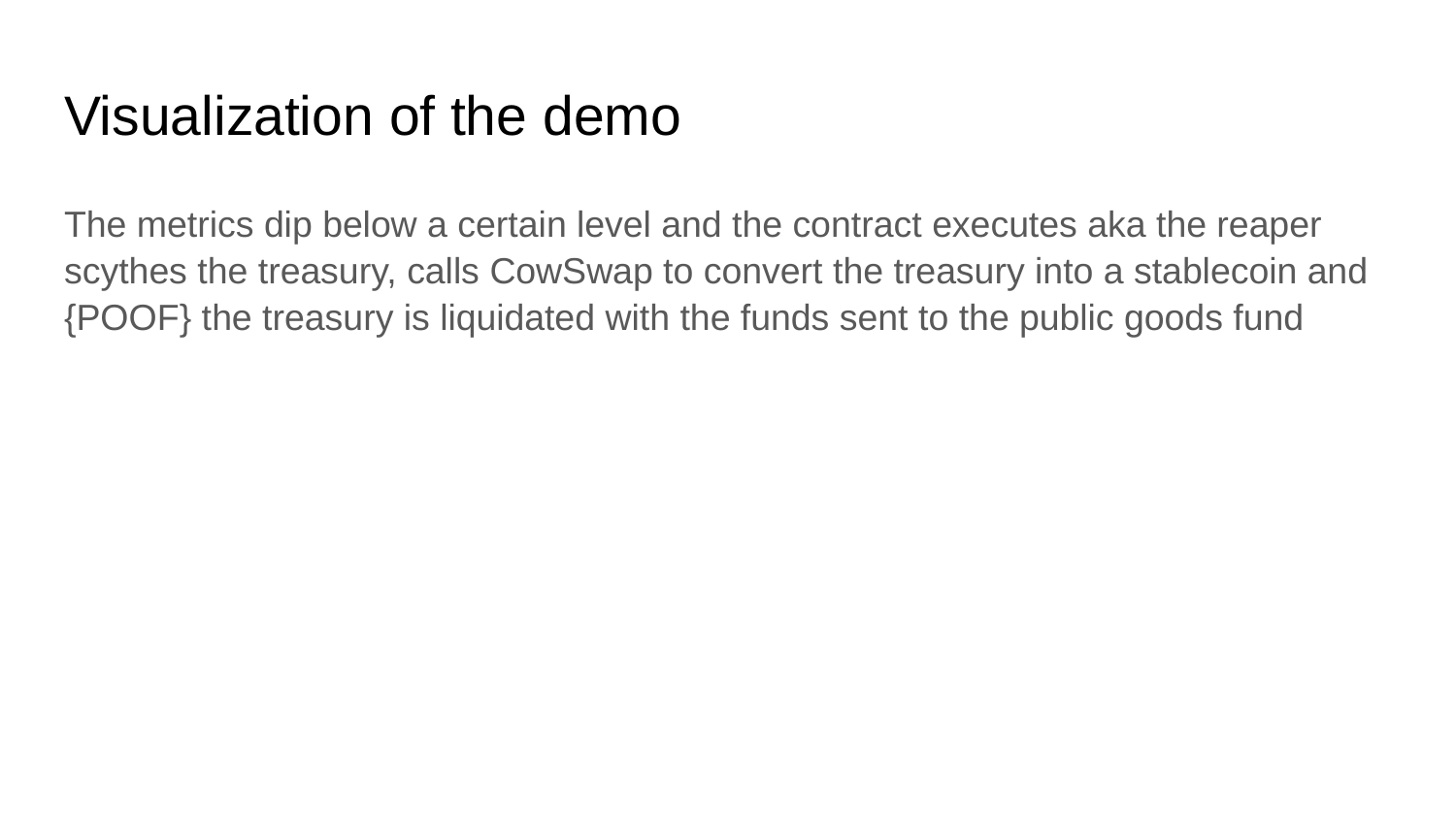

# Visualization of the demo
The metrics dip below a certain level and the contract executes aka the reaper scythes the treasury, calls CowSwap to convert the treasury into a stablecoin and {POOF} the treasury is liquidated with the funds sent to the public goods fund